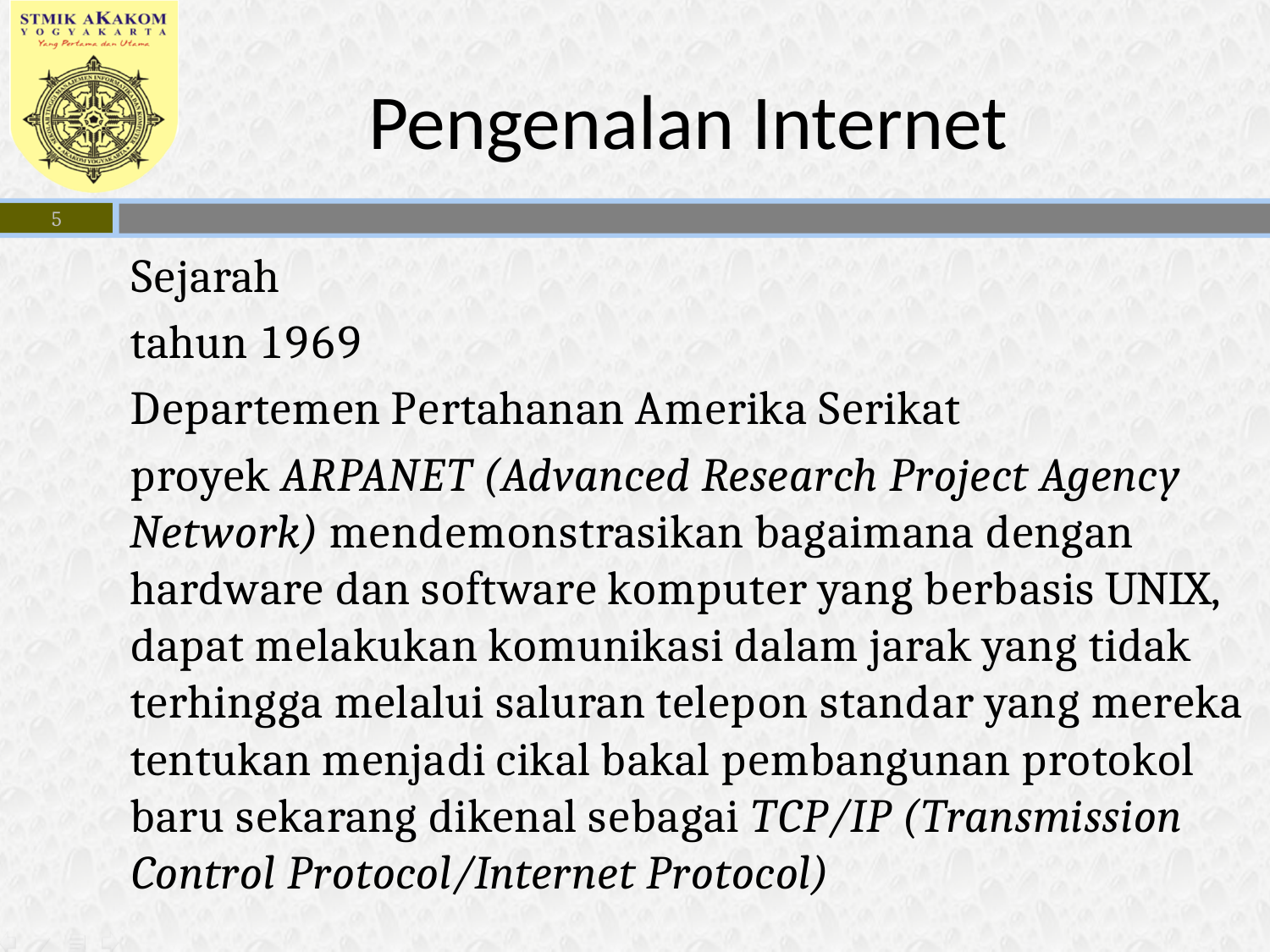

# Pengenalan Internet
5
Sejarah
tahun 1969
Departemen Pertahanan Amerika Serikat
proyek ARPANET (Advanced Research Project Agency Network) mendemonstrasikan bagaimana dengan hardware dan software komputer yang berbasis UNIX, dapat melakukan komunikasi dalam jarak yang tidak terhingga melalui saluran telepon standar yang mereka tentukan menjadi cikal bakal pembangunan protokol baru sekarang dikenal sebagai TCP/IP (Transmission Control Protocol/Internet Protocol)